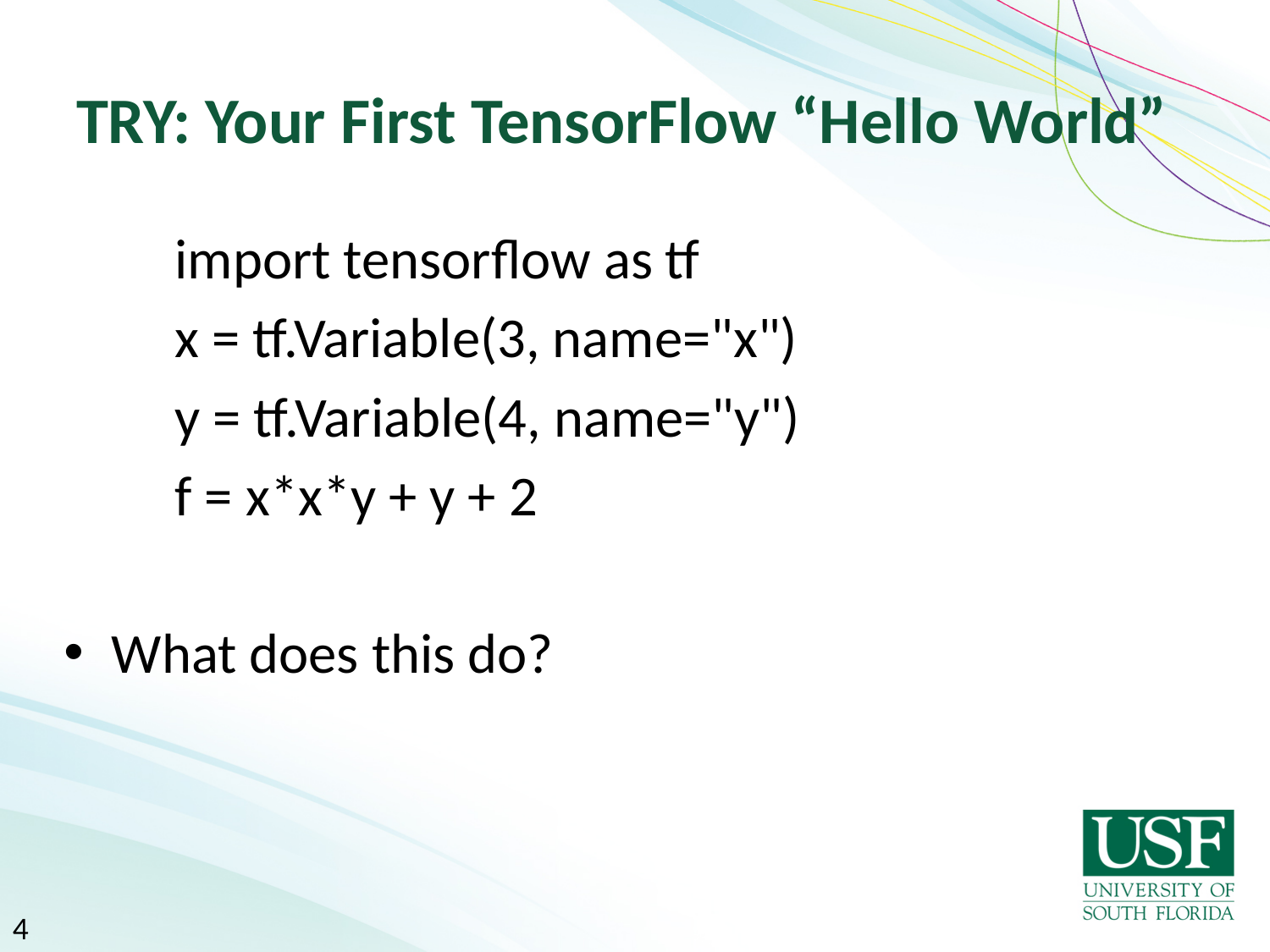

# TRY: Your First TensorFlow “Hello World”
import tensorflow as tf
x = tf.Variable(3, name="x")
y = tf.Variable(4, name="y")
f = x*x*y + y + 2

What does this do?
4